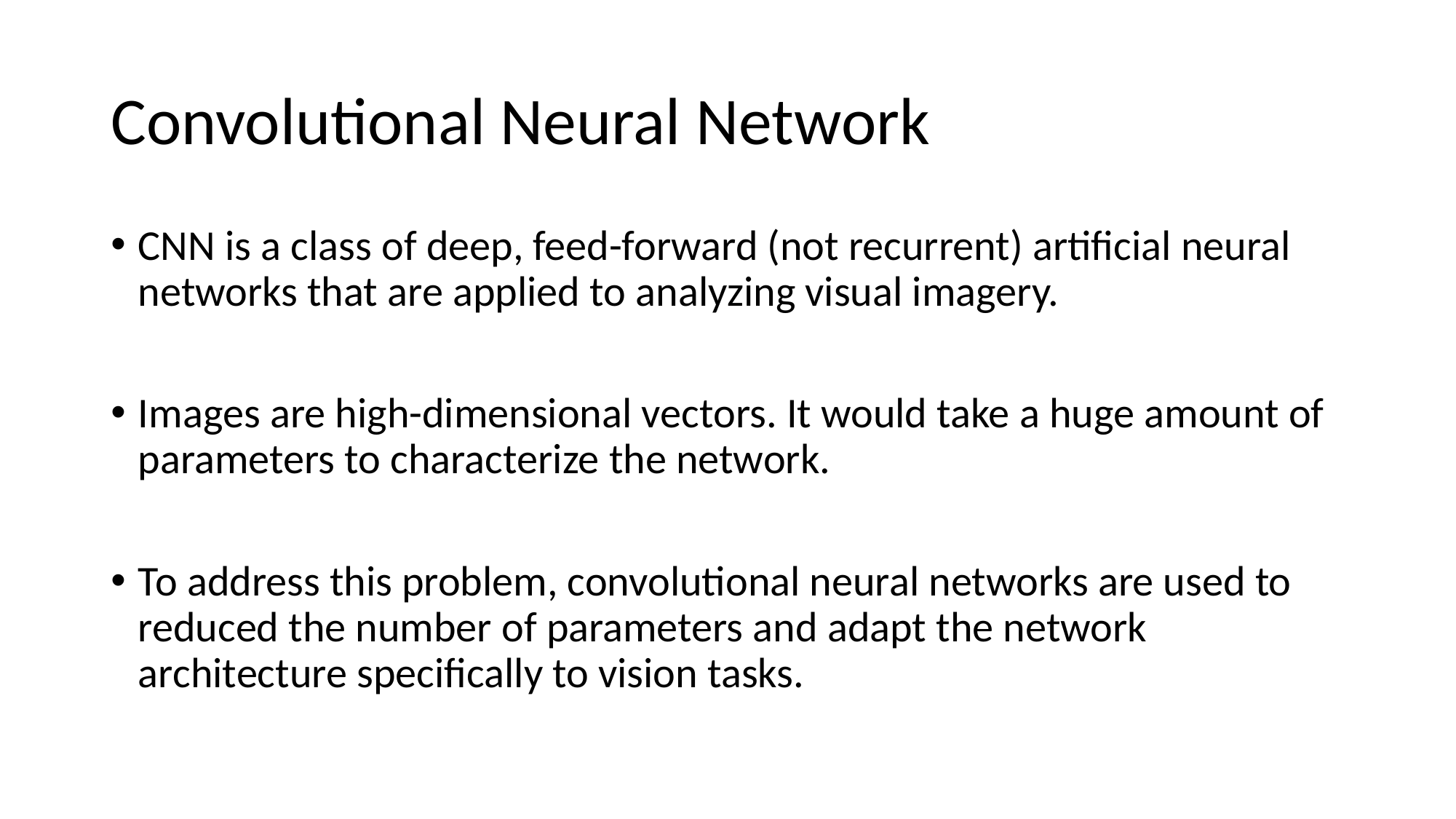

# Convolutional Neural Network
CNN is a class of deep, feed-forward (not recurrent) artificial neural networks that are applied to analyzing visual imagery.

Images are high-dimensional vectors. It would take a huge amount of parameters to characterize the network.

To address this problem, convolutional neural networks are used to reduced the number of parameters and adapt the network architecture specifically to vision tasks.